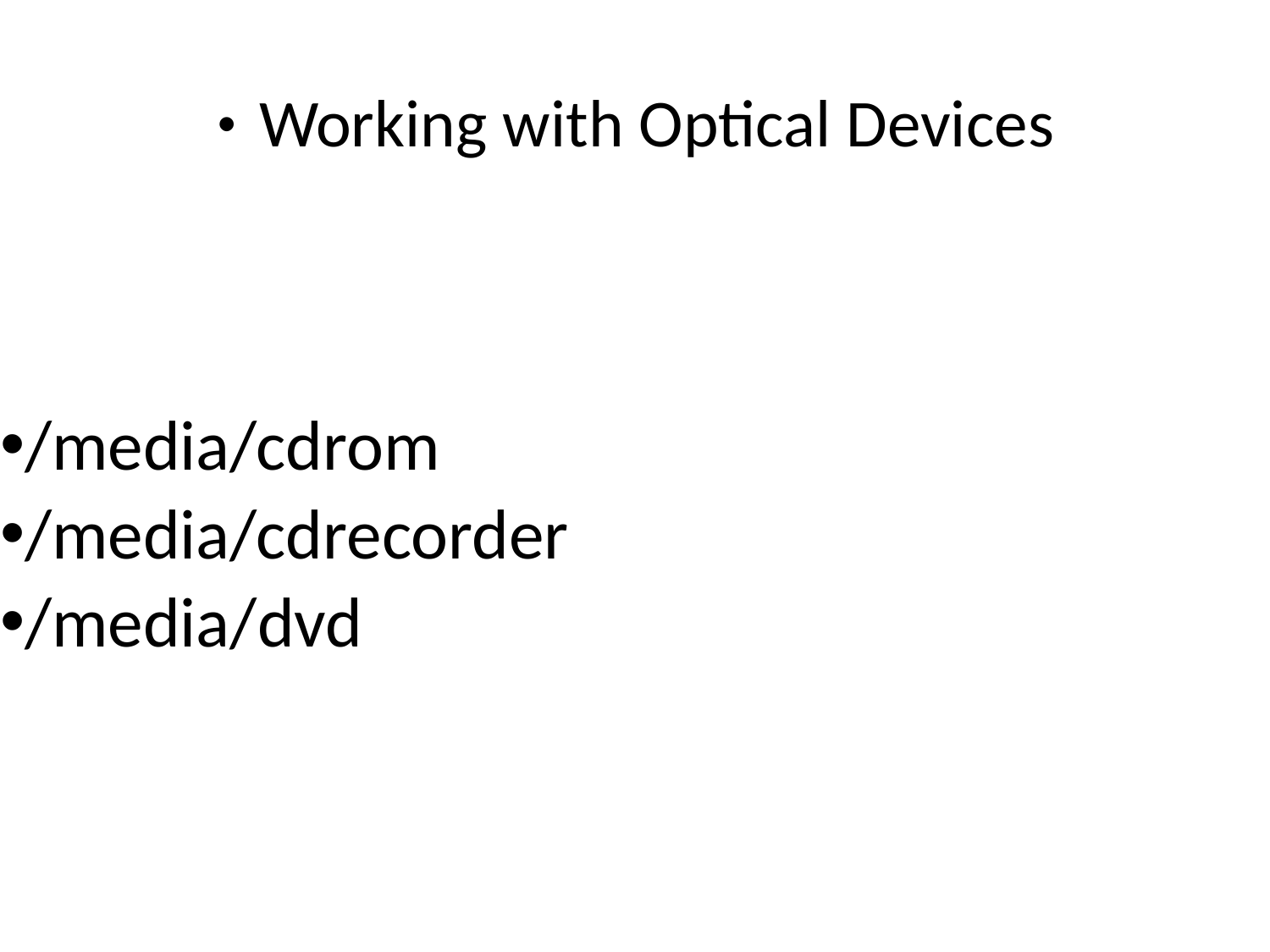

# Working with Optical Devices
/media/cdrom
/media/cdrecorder
/media/dvd